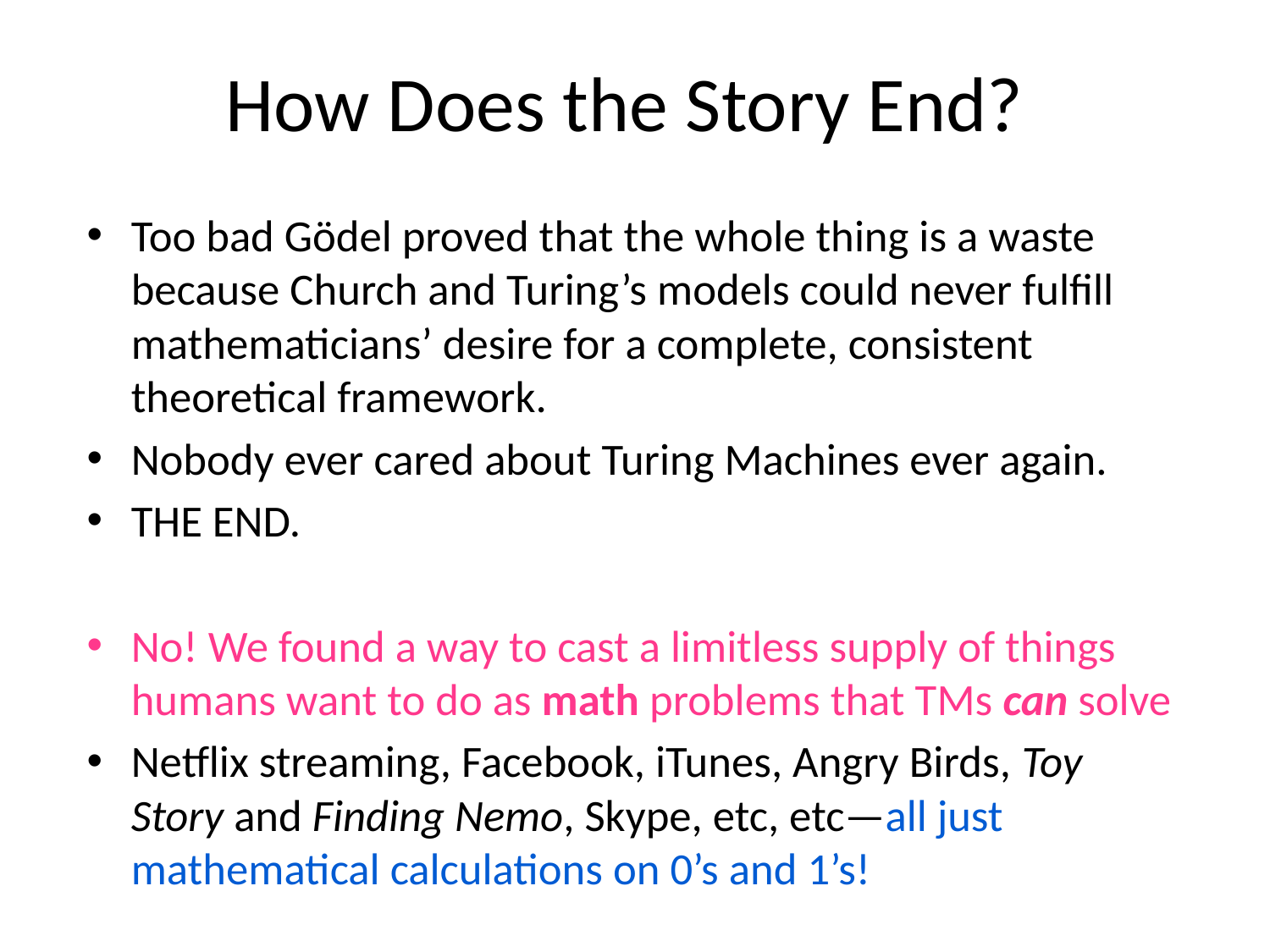

# How Does the Story End?
Too bad Gödel proved that the whole thing is a waste because Church and Turing’s models could never fulfill mathematicians’ desire for a complete, consistent theoretical framework.
Nobody ever cared about Turing Machines ever again.
THE END.

No! We found a way to cast a limitless supply of things humans want to do as math problems that TMs can solve
Netflix streaming, Facebook, iTunes, Angry Birds, Toy Story and Finding Nemo, Skype, etc, etc—all just mathematical calculations on 0’s and 1’s!